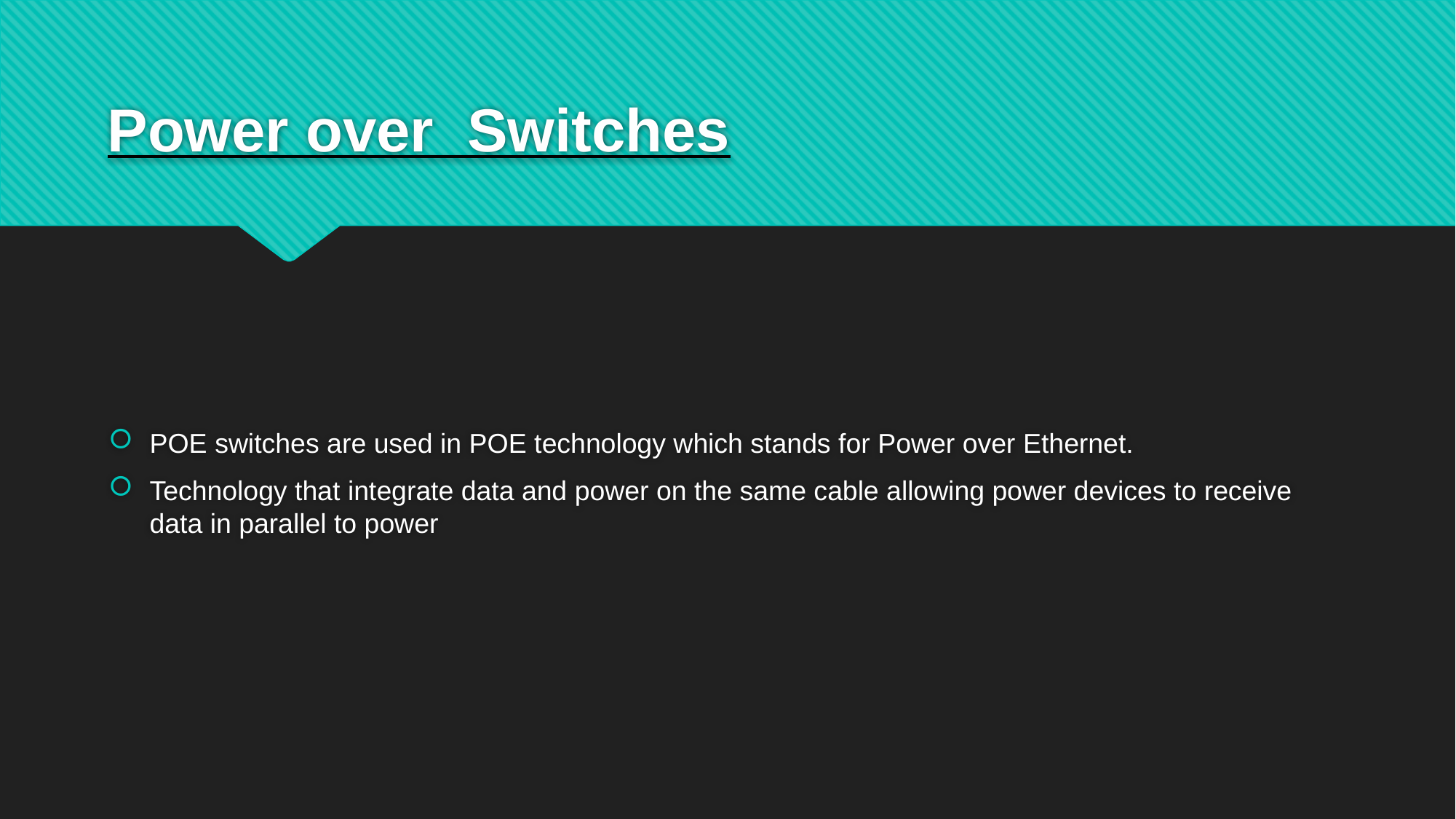

# Power over  Switches
POE switches are used in POE technology which stands for Power over Ethernet.
Technology that integrate data and power on the same cable allowing power devices to receive data in parallel to power